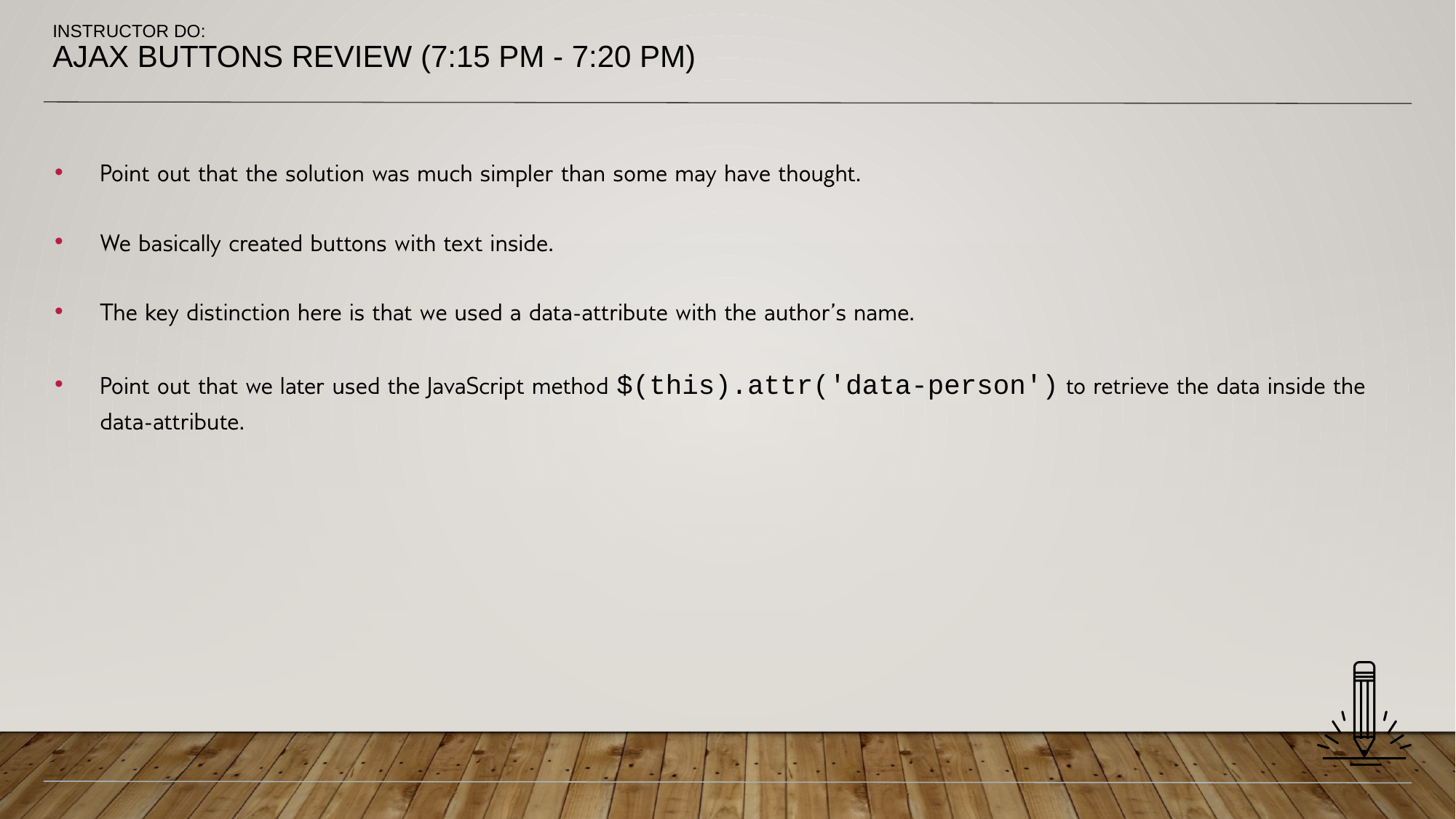

# Instructor Do: Ajax Buttons Review (7:15 PM - 7:20 PM)

Point out that the solution was much simpler than some may have thought.

We basically created buttons with text inside.

The key distinction here is that we used a data-attribute with the author’s name.

Point out that we later used the JavaScript method $(this).attr('data-person') to retrieve the data inside the data-attribute.